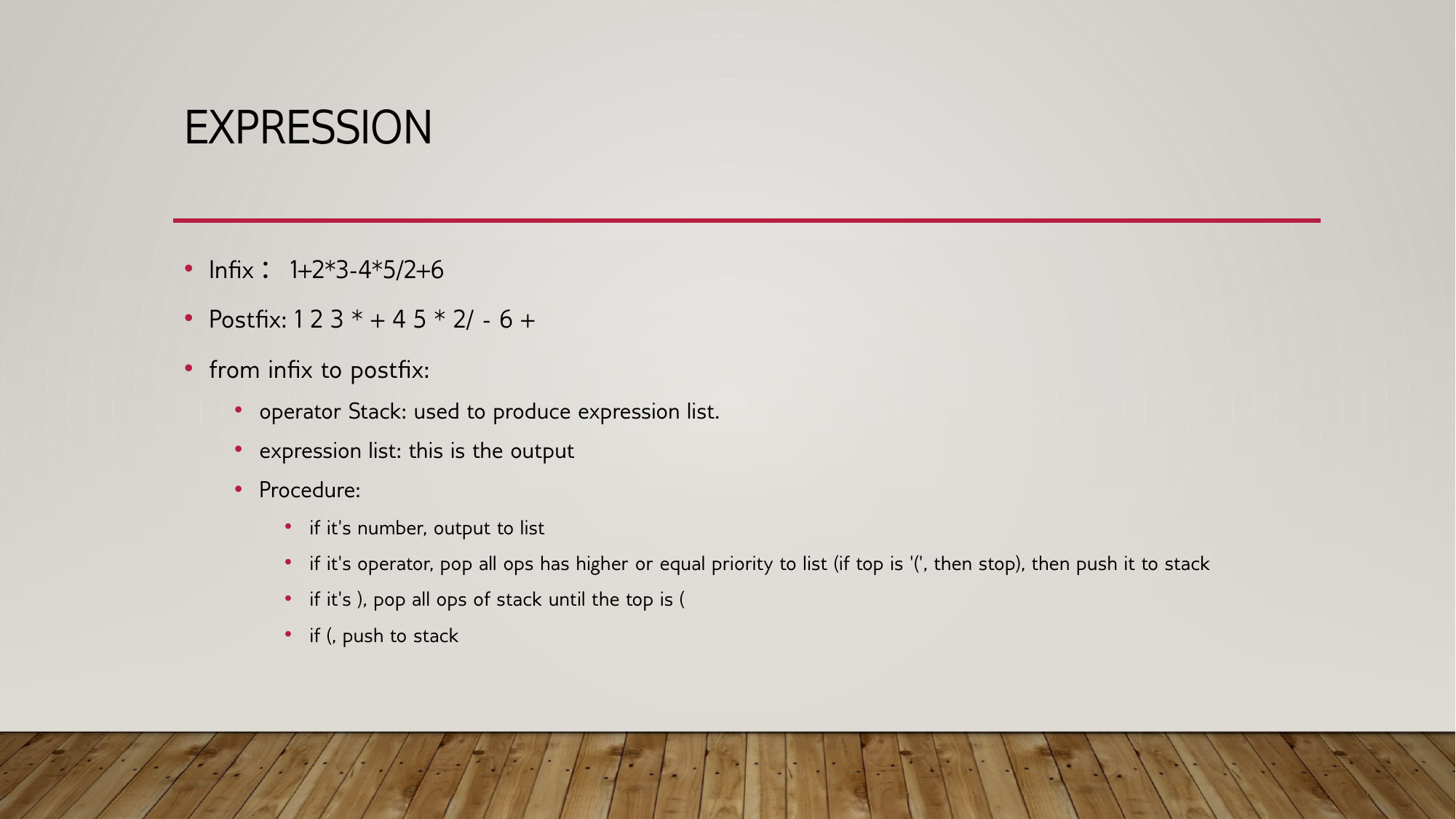

# expression
Infix：1+2*3-4*5/2+6
Postfix: 1 2 3 * + 4 5 * 2/ - 6 +
from infix to postfix:
operator Stack: used to produce expression list.
expression list: this is the output
Procedure:
if it's number, output to list
if it's operator, pop all ops has higher or equal priority to list (if top is '(', then stop), then push it to stack
if it's ), pop all ops of stack until the top is (
if (, push to stack